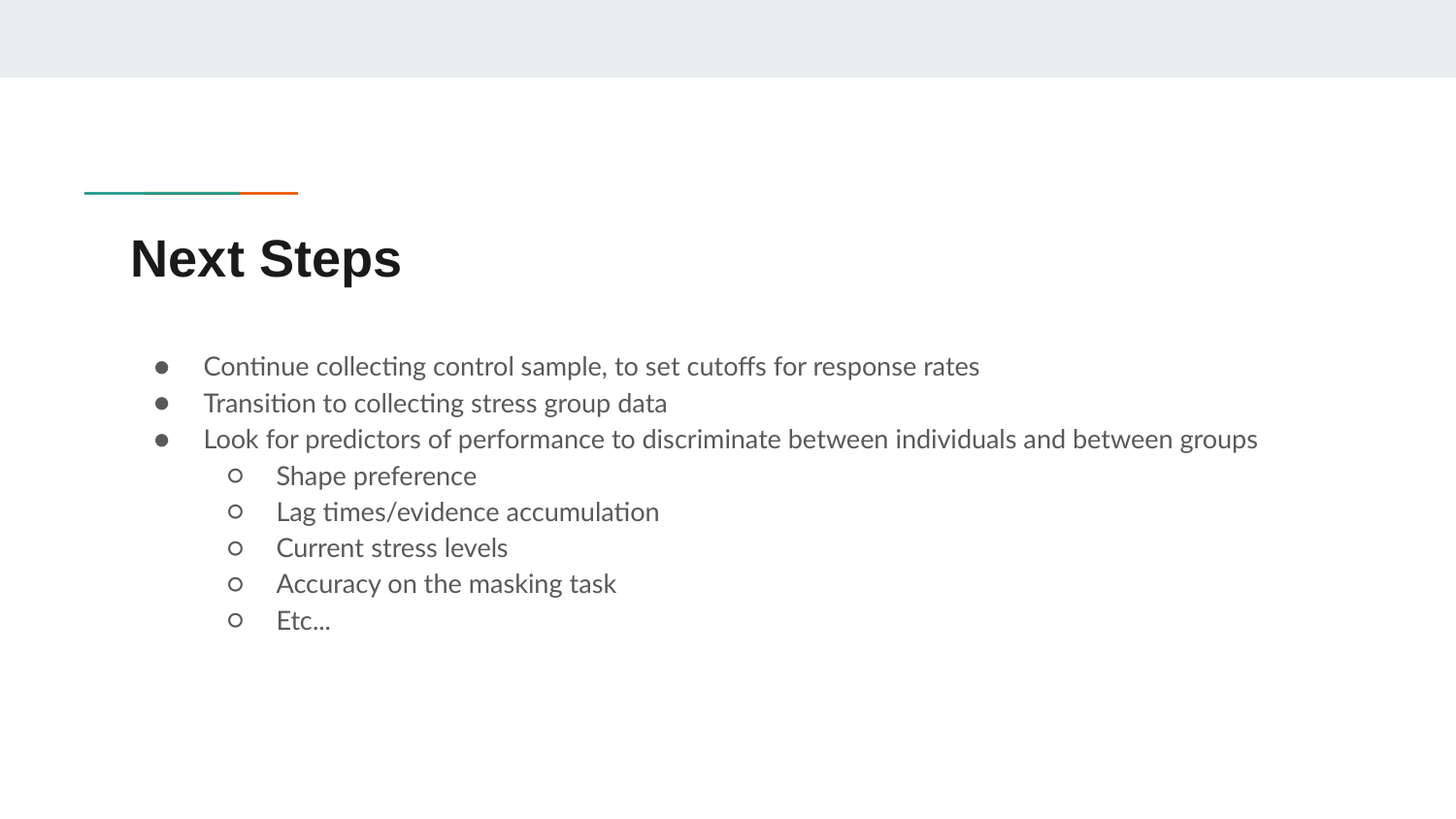

# Next Steps
Continue collecting control sample, to set cutoffs for response rates
Transition to collecting stress group data
Look for predictors of performance to discriminate between individuals and between groups
Shape preference
Lag times/evidence accumulation
Current stress levels
Accuracy on the masking task
Etc...